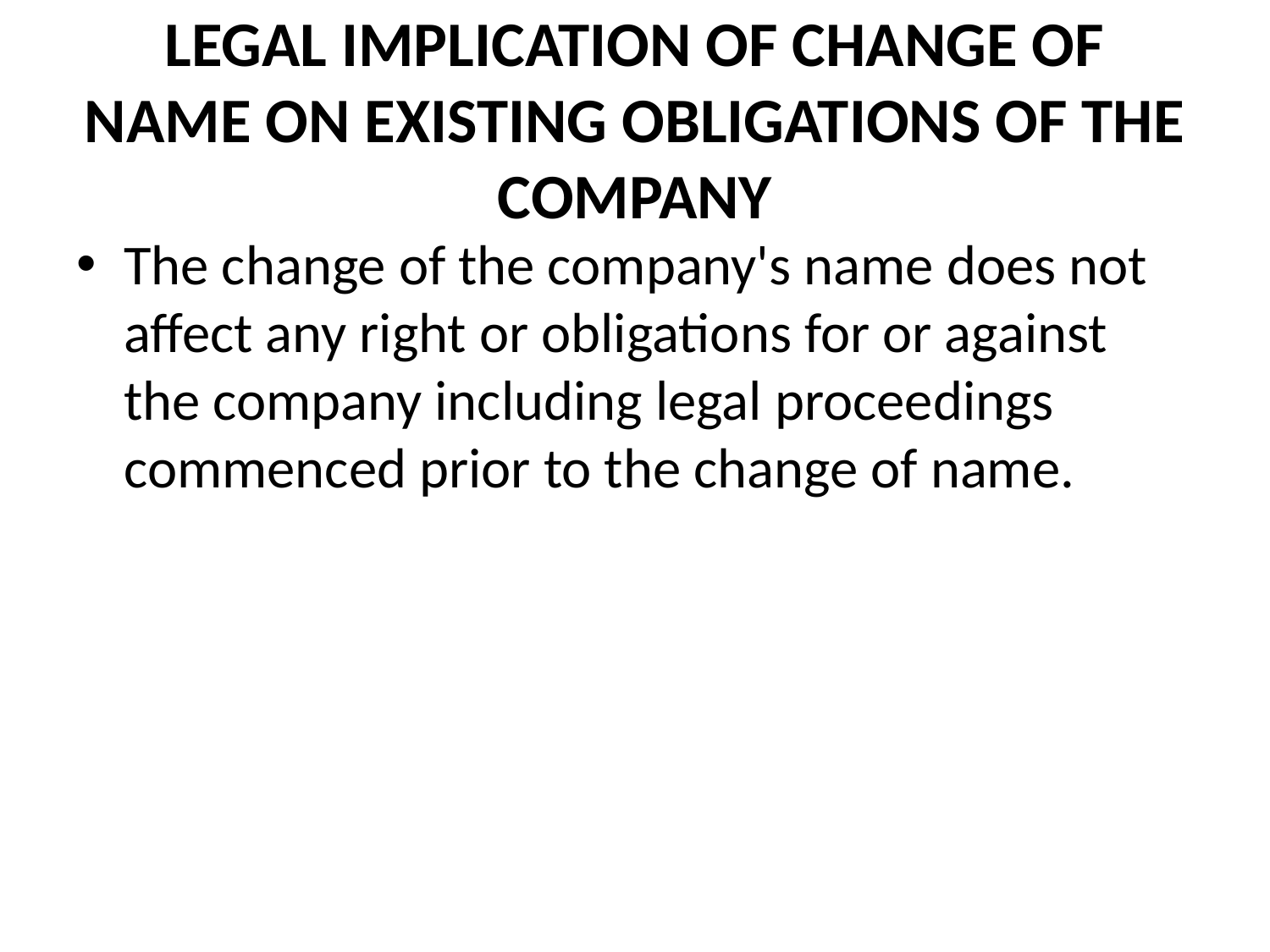

# LEGAL IMPLICATION OF CHANGE OF NAME ON EXISTING OBLIGATIONS OF THE COMPANY
The change of the company's name does not affect any right or obligations for or against the company including legal proceedings commenced prior to the change of name.